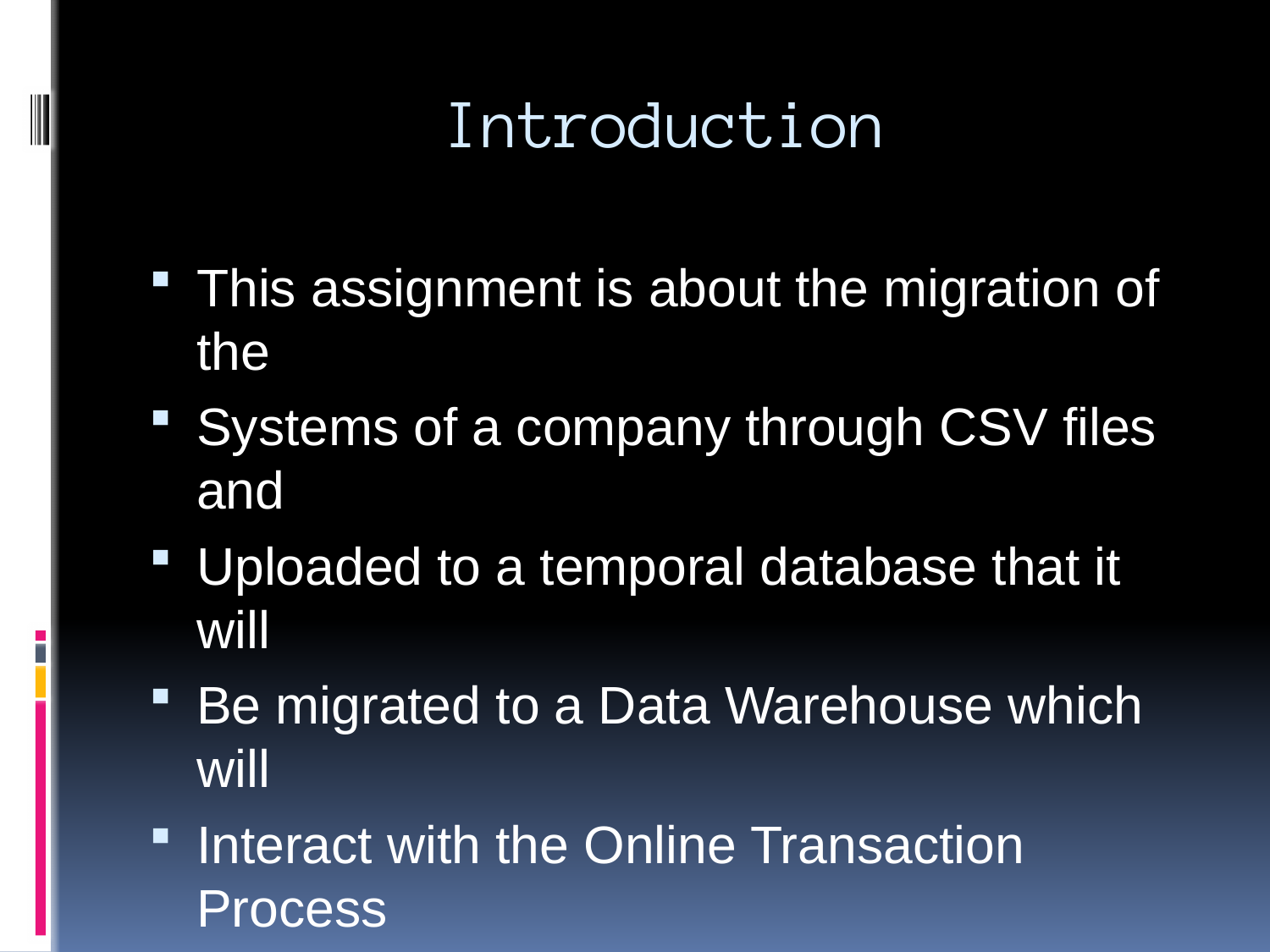

# Introduction
This assignment is about the migration of the
Systems of a company through CSV files and
Uploaded to a temporal database that it will
Be migrated to a Data Warehouse which will
Interact with the Online Transaction Process
(OLTP).